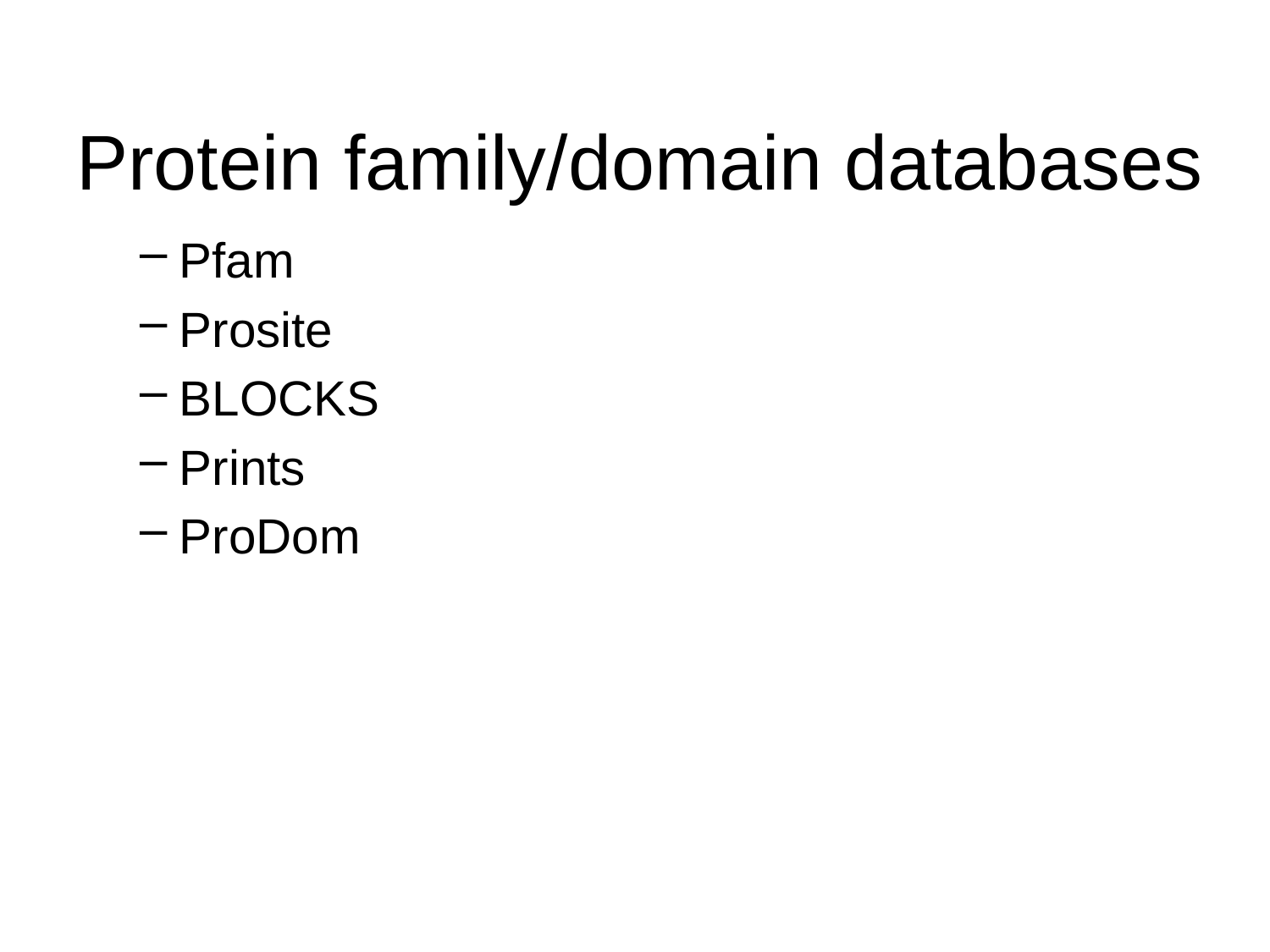

# Protein family/domain databases
Pfam
Prosite
BLOCKS
Prints
ProDom